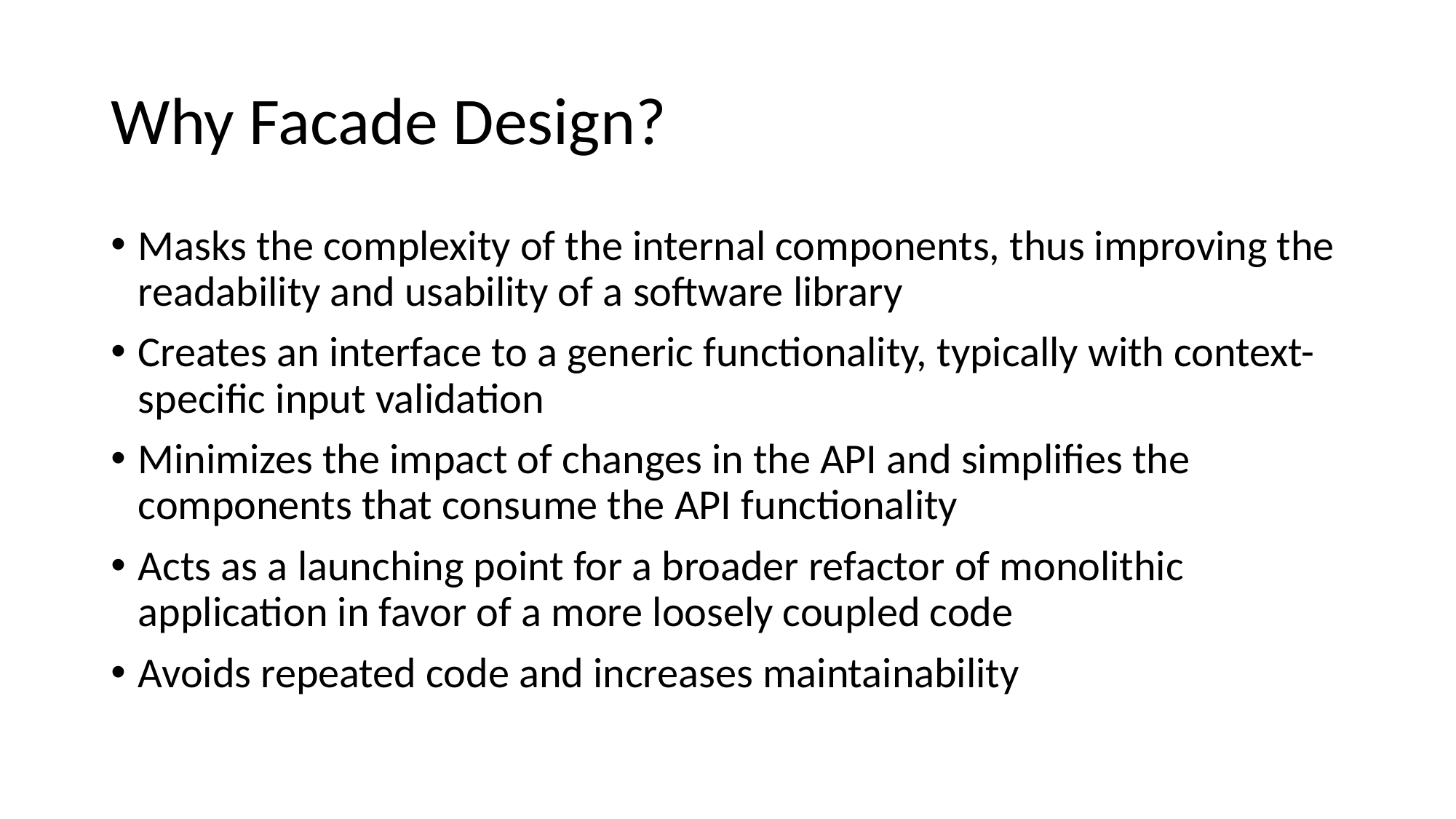

# Why Facade Design?
Masks the complexity of the internal components, thus improving the readability and usability of a software library
Creates an interface to a generic functionality, typically with context-specific input validation
Minimizes the impact of changes in the API and simplifies the components that consume the API functionality
Acts as a launching point for a broader refactor of monolithic application in favor of a more loosely coupled code
Avoids repeated code and increases maintainability